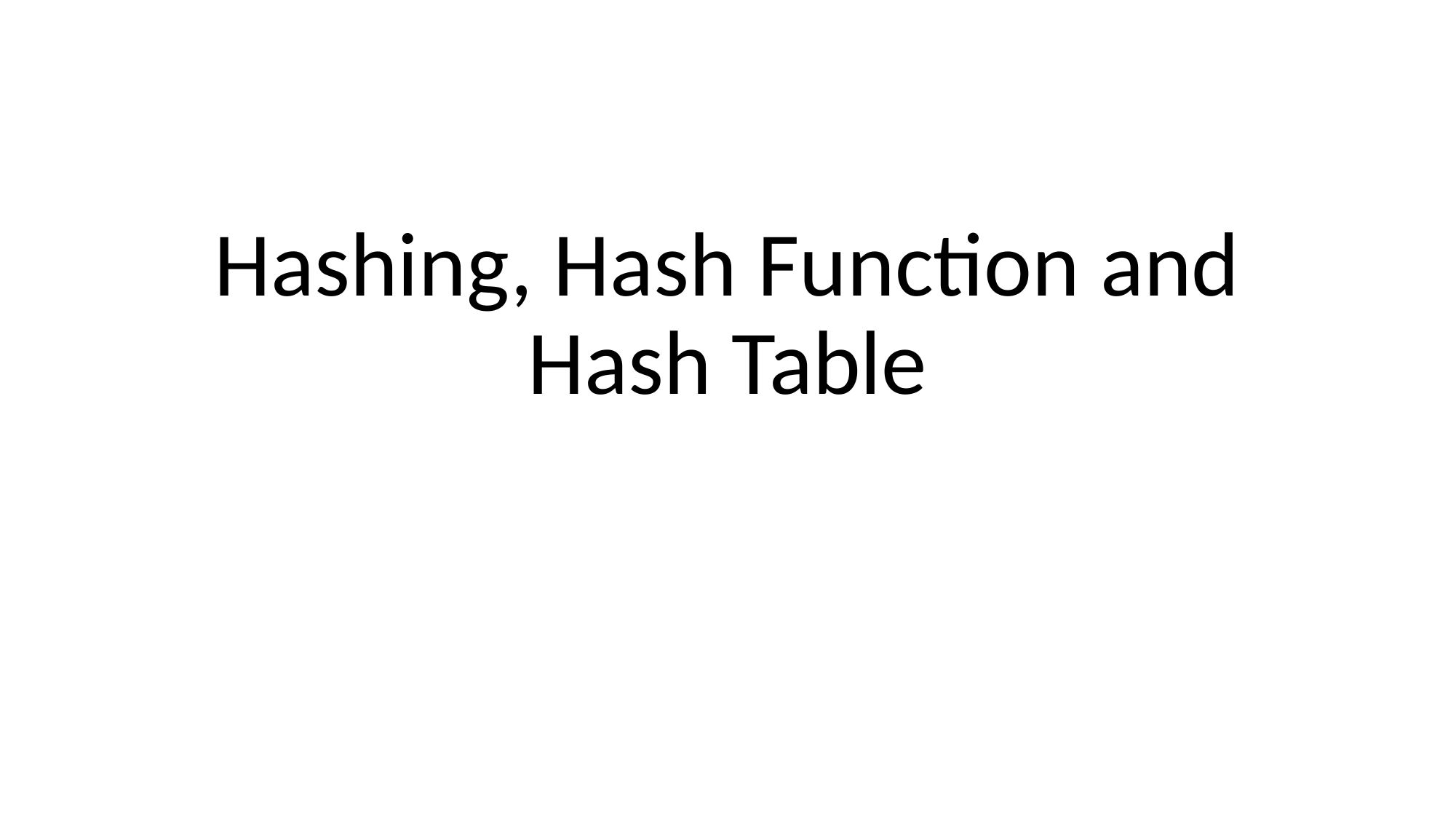

# Hashing, Hash Function and Hash Table